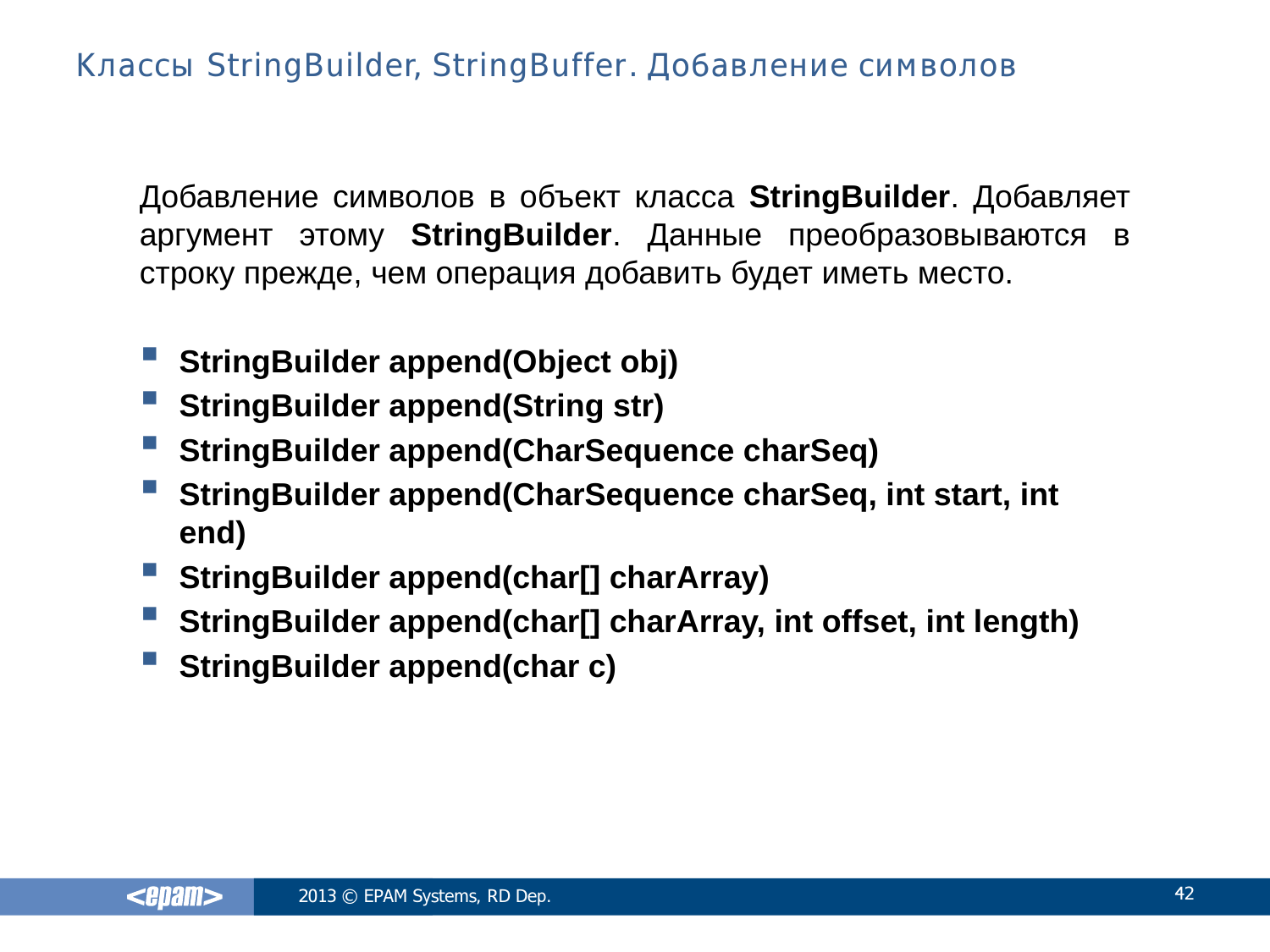

# Классы StringBuilder, StringBuffer. Добавление символов
Добавление символов в объект класса StringBuilder. Добавляет аргумент этому StringBuilder. Данные преобразовываются в строку прежде, чем операция добавить будет иметь место.

StringBuilder append(Object obj)
StringBuilder append(String str)
StringBuilder append(CharSequence charSeq)
StringBuilder append(CharSequence charSeq, int start, int end)
StringBuilder append(char[] charArray)
StringBuilder append(char[] charArray, int offset, int length)
StringBuilder append(char c)

42
2013 © EPAM Systems, RD Dep.